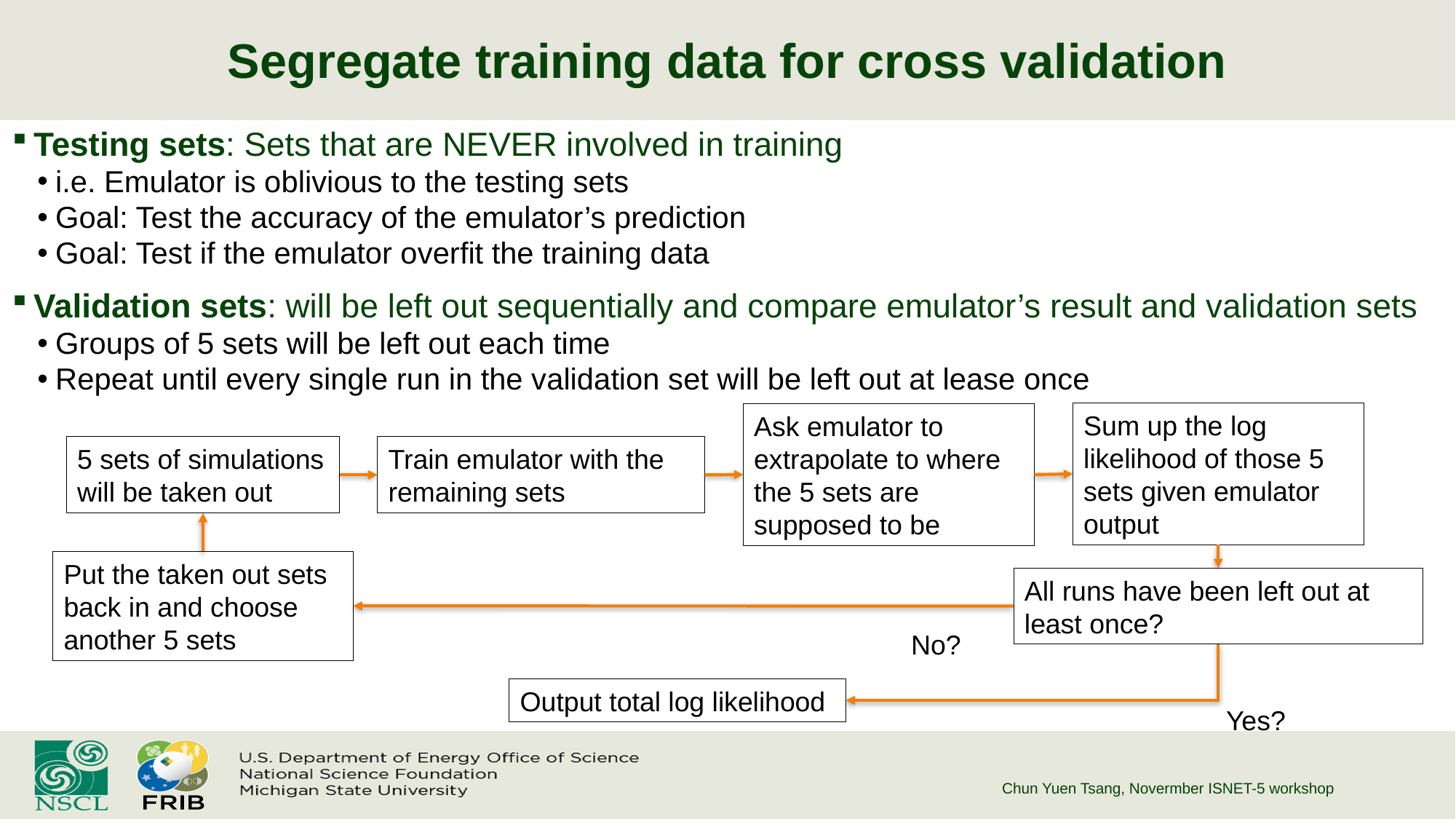

# Segregate training data for cross validation
Testing sets: Sets that are NEVER involved in training
i.e. Emulator is oblivious to the testing sets
Goal: Test the accuracy of the emulator’s prediction
Goal: Test if the emulator overfit the training data
Validation sets: will be left out sequentially and compare emulator’s result and validation sets
Groups of 5 sets will be left out each time
Repeat until every single run in the validation set will be left out at lease once

Sum up the log likelihood of those 5 sets given emulator output
Ask emulator to extrapolate to where the 5 sets are supposed to be
5 sets of simulations will be taken out
Train emulator with the remaining sets
Put the taken out sets back in and choose another 5 sets
All runs have been left out at least once?
No?
Output total log likelihood
Yes?
Chun Yuen Tsang, Novermber ISNET-5 workshop